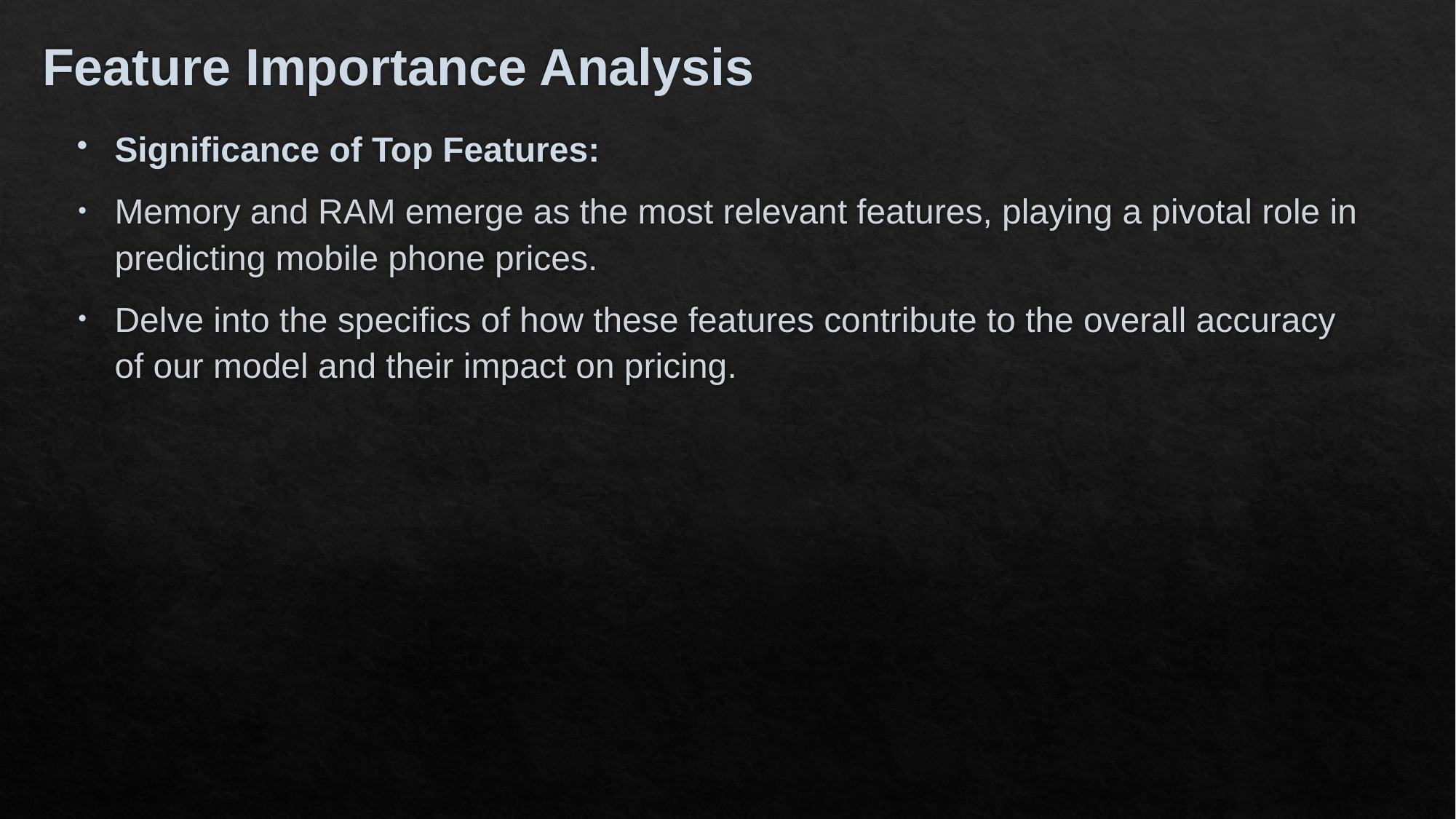

# Feature Importance Analysis
Significance of Top Features:
Memory and RAM emerge as the most relevant features, playing a pivotal role in predicting mobile phone prices.
Delve into the specifics of how these features contribute to the overall accuracy of our model and their impact on pricing.